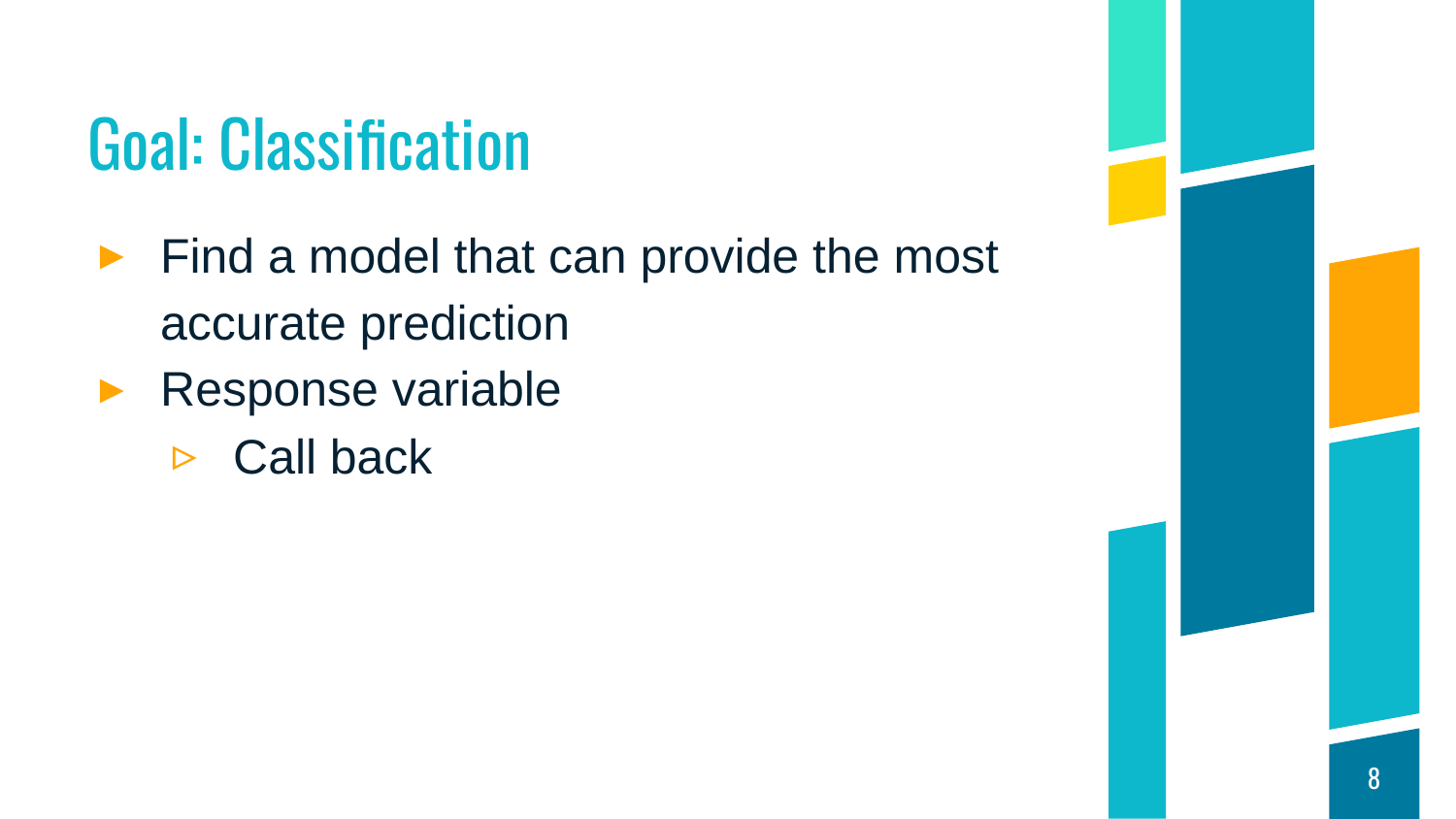

# Goal: Classification
Find a model that can provide the most accurate prediction
Response variable
Call back
8